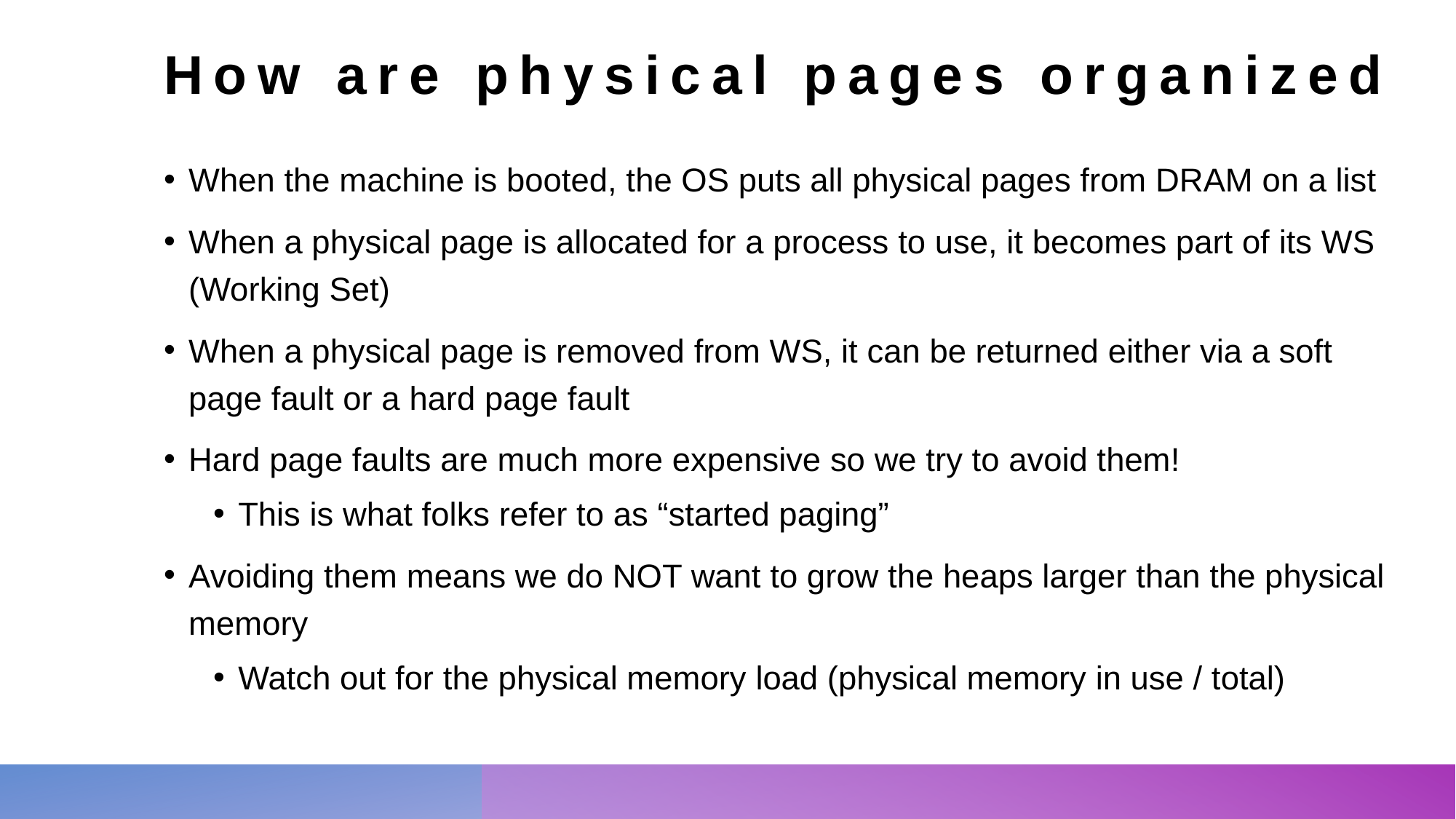

# How are physical pages organized
When the machine is booted, the OS puts all physical pages from DRAM on a list
When a physical page is allocated for a process to use, it becomes part of its WS (Working Set)
When a physical page is removed from WS, it can be returned either via a soft page fault or a hard page fault
Hard page faults are much more expensive so we try to avoid them!
This is what folks refer to as “started paging”
Avoiding them means we do NOT want to grow the heaps larger than the physical memory
Watch out for the physical memory load (physical memory in use / total)